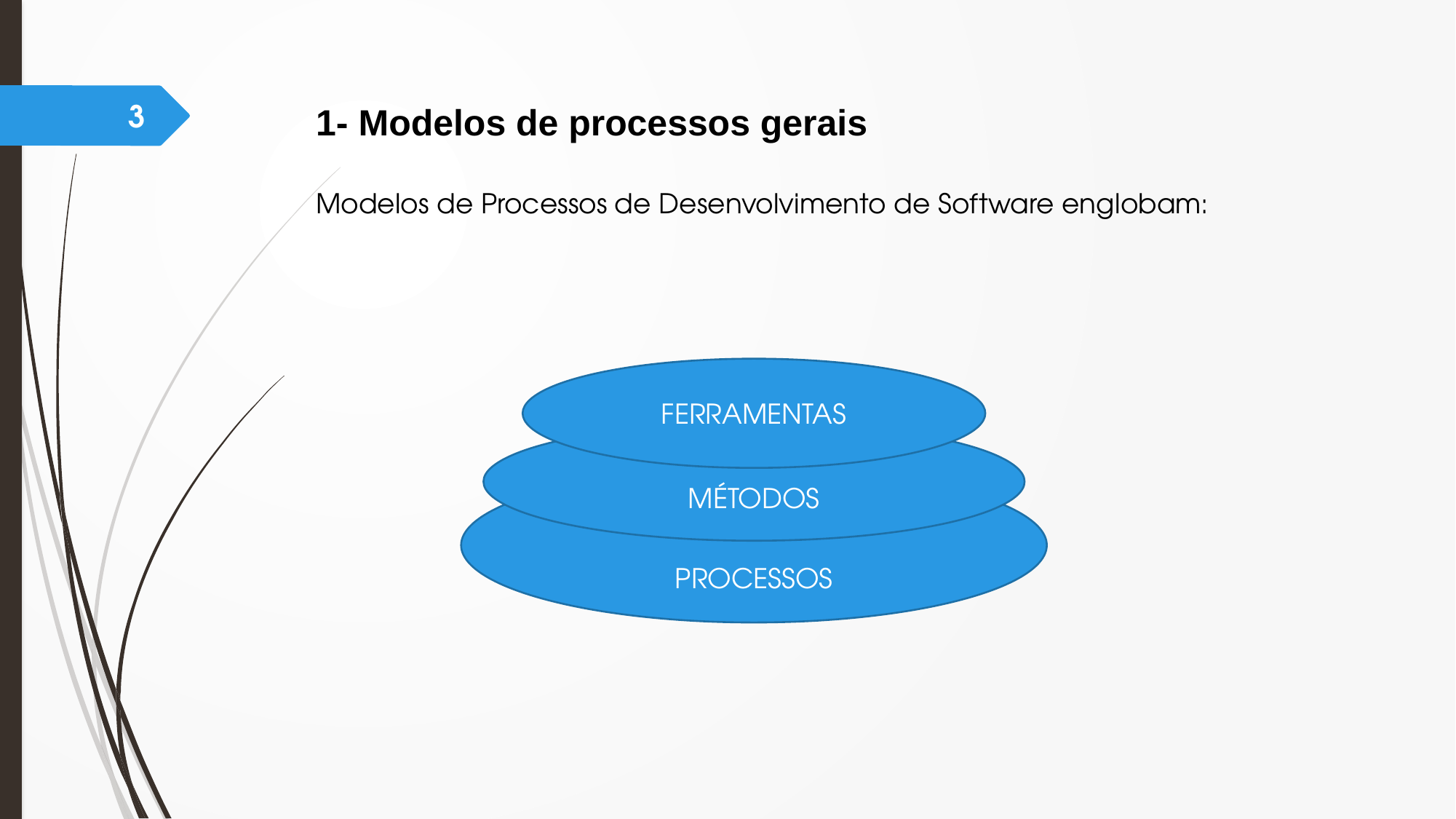

3
1- Modelos de processos gerais

Modelos de Processos de Desenvolvimento de Software englobam:

FERRAMENTAS

MÉTODOS

PROCESSOS